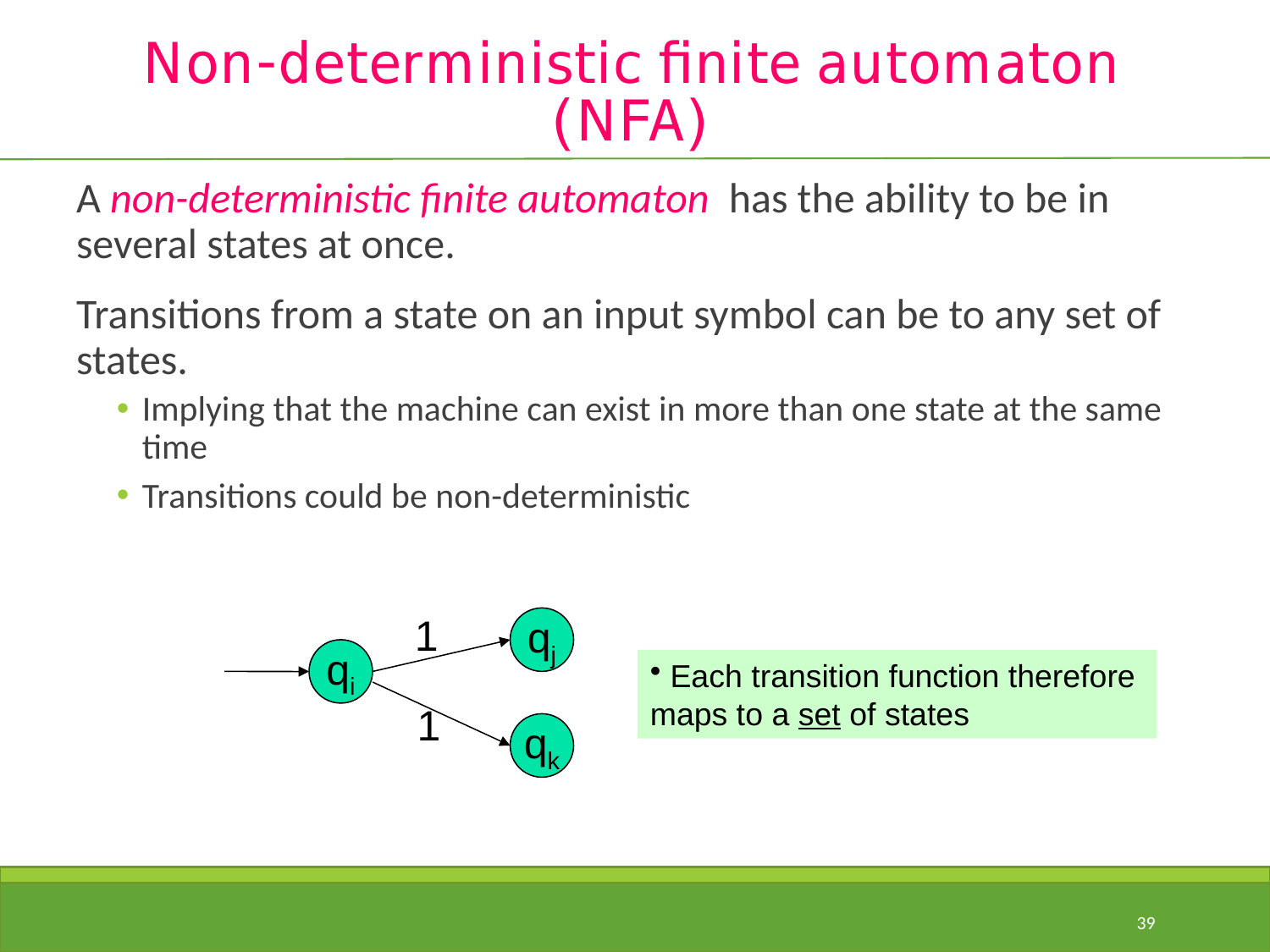

# Non-deterministic finite automaton (NFA)
A non-deterministic finite automaton  has the ability to be in several states at once.
Transitions from a state on an input symbol can be to any set of states.
Implying that the machine can exist in more than one state at the same time
Transitions could be non-deterministic
1
qj
qi

 Each transition function therefore
maps to a set of states

1
qk
39